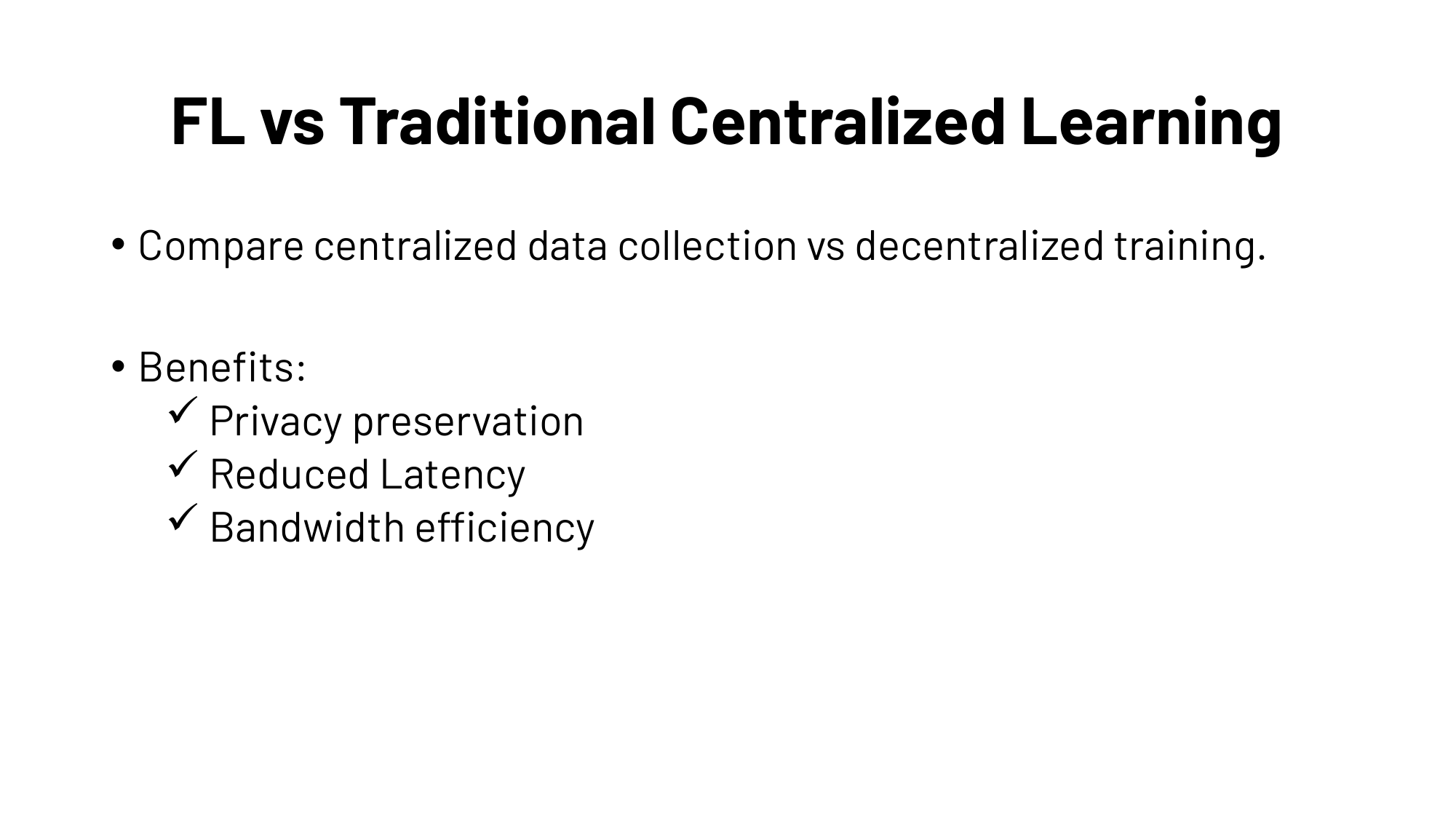

# FL vs Traditional Centralized Learning
Compare centralized data collection vs decentralized training.

Benefits:
 Privacy preservation
 Reduced Latency
 Bandwidth efficiency